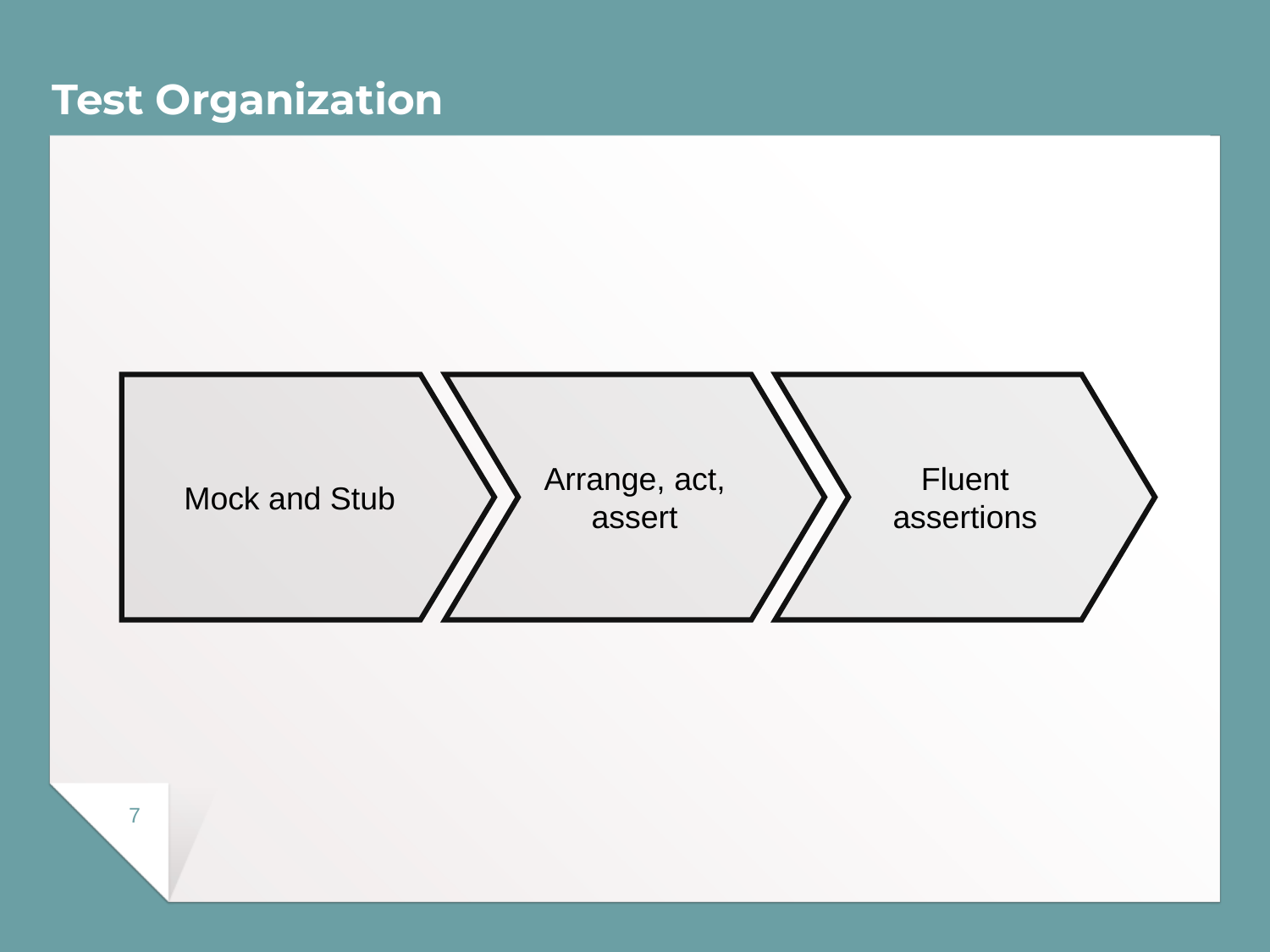

# Test Organization
Mock and Stub
Arrange, act, assert
Fluent assertions
7